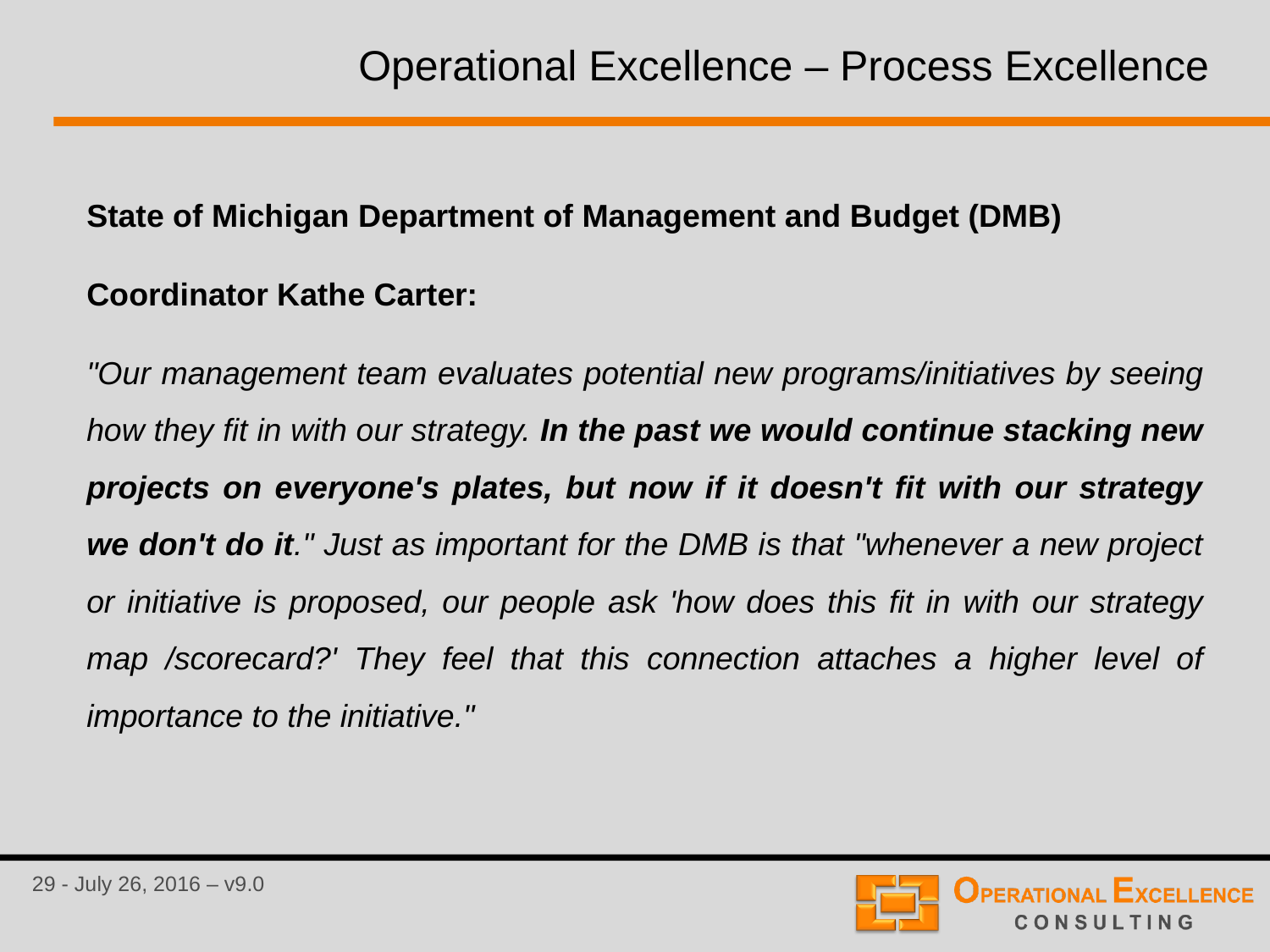

Operational Excellence – Process Excellence
State of Michigan Department of Management and Budget (DMB)
Coordinator Kathe Carter:
"Our management team evaluates potential new programs/initiatives by seeing how they fit in with our strategy. In the past we would continue stacking new projects on everyone's plates, but now if it doesn't fit with our strategy we don't do it." Just as important for the DMB is that "whenever a new project or initiative is proposed, our people ask 'how does this fit in with our strategy map /scorecard?' They feel that this connection attaches a higher level of importance to the initiative."